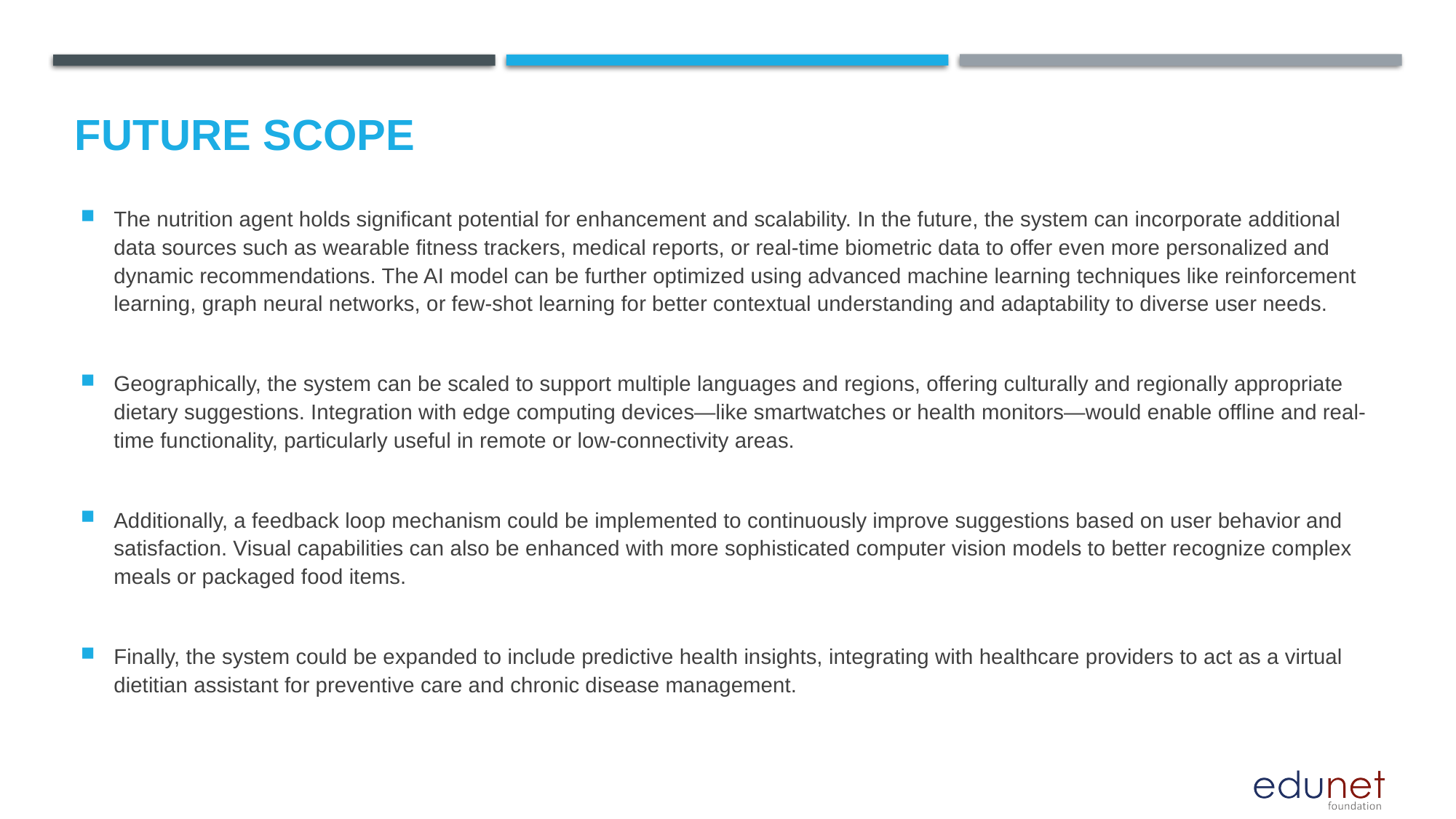

Future scope

The nutrition agent holds significant potential for enhancement and scalability. In the future, the system can incorporate additional data sources such as wearable fitness trackers, medical reports, or real-time biometric data to offer even more personalized and dynamic recommendations. The AI model can be further optimized using advanced machine learning techniques like reinforcement learning, graph neural networks, or few-shot learning for better contextual understanding and adaptability to diverse user needs.

Geographically, the system can be scaled to support multiple languages and regions, offering culturally and regionally appropriate dietary suggestions. Integration with edge computing devices—like smartwatches or health monitors—would enable offline and real-time functionality, particularly useful in remote or low-connectivity areas.

Additionally, a feedback loop mechanism could be implemented to continuously improve suggestions based on user behavior and satisfaction. Visual capabilities can also be enhanced with more sophisticated computer vision models to better recognize complex meals or packaged food items.

Finally, the system could be expanded to include predictive health insights, integrating with healthcare providers to act as a virtual dietitian assistant for preventive care and chronic disease management.